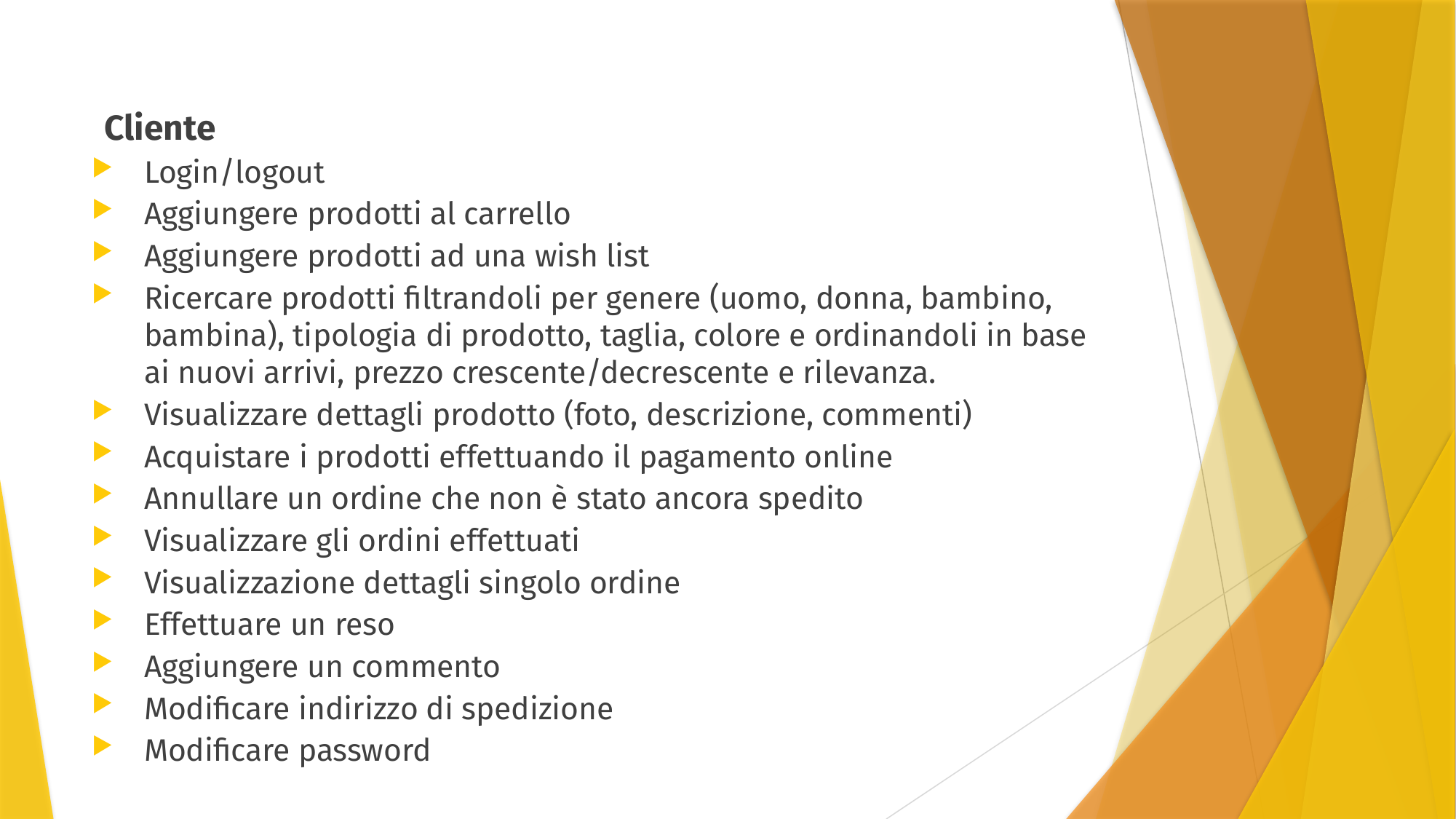

Cliente
Login/logout
Aggiungere prodotti al carrello
Aggiungere prodotti ad una wish list
Ricercare prodotti filtrandoli per genere (uomo, donna, bambino, bambina), tipologia di prodotto, taglia, colore e ordinandoli in base ai nuovi arrivi, prezzo crescente/decrescente e rilevanza.
Visualizzare dettagli prodotto (foto, descrizione, commenti)
Acquistare i prodotti effettuando il pagamento online
Annullare un ordine che non è stato ancora spedito
Visualizzare gli ordini effettuati
Visualizzazione dettagli singolo ordine
Effettuare un reso
Aggiungere un commento
Modificare indirizzo di spedizione
Modificare password